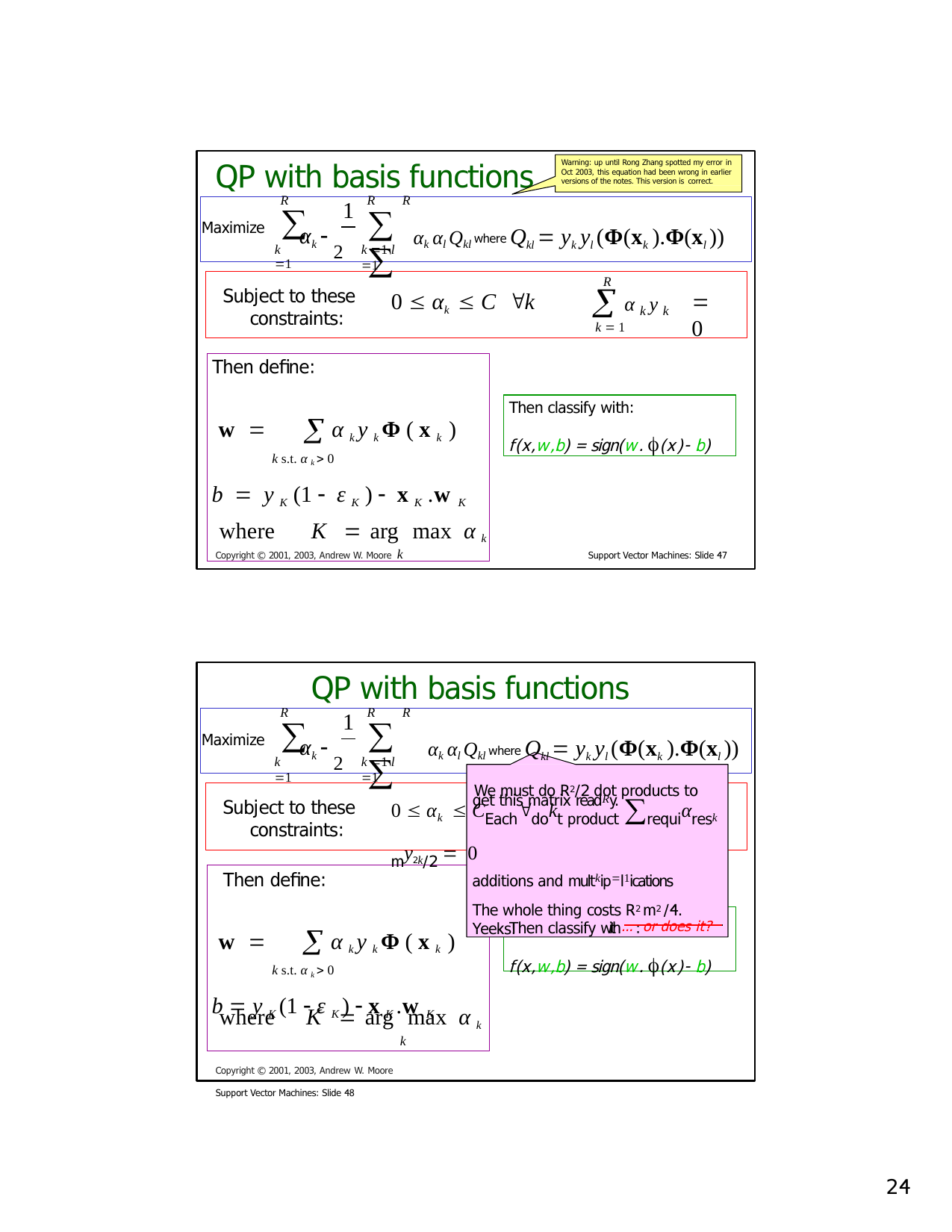

QP with basis functions
Warning: up until Rong Zhang spotted my error in  Oct 2003, this equation had been wrong in earlier  versions of the notes. This version is correct.
1
R	R
∑∑
R
∑
k =1

αk − 2
αk αl Qkl where Qkl = yk yl (Φ(xk ).Φ(xl ))
Maximize

k =1 l =1

R
∑ α k y k  k = 1
Subject to these  constraints:
0 ≤ αk ≤ C	∀k
= 0
Then define:
w  =	∑ α k y k Φ ( x k )
k s.t. α k > 0
b  =  y K  (1 −  ε K  ) −  x K  .w K
where	K  = arg  max	α k
k
Then classify with:
f(x,w,b) = sign(w. φ(x)- b)
Copyright © 2001, 2003, Andrew W. Moore
Support Vector Machines: Slide 47

QP with basis functions
1
R	R
∑∑
R
∑

αk − 2
αk αl Qkl where Qkl = yk yl (Φ(xk ).Φ(xl ))
We must do R2/2 dot products to
Maximize

k =1 l =1
k =1

get this matrix readRy.
0 ≤ αk   ≤ CEach∀dokt product ∑requiαresk my2k/2 =  0
additions and multkip=l1ications
The whole thing costs R2 m2 /4.  Yeeks!
Subject to these  constraints:

Then define:

w  =	∑ α k y k Φ ( x k )
k s.t. α k > 0
b = y K (1 − ε K ) − x K .w K
Then classify with…: or does it?
f(x,w,b) = sign(w. φ(x)- b)

where	K  = arg  max	α k
k

Copyright © 2001, 2003, Andrew W. Moore	Support Vector Machines: Slide 48
24